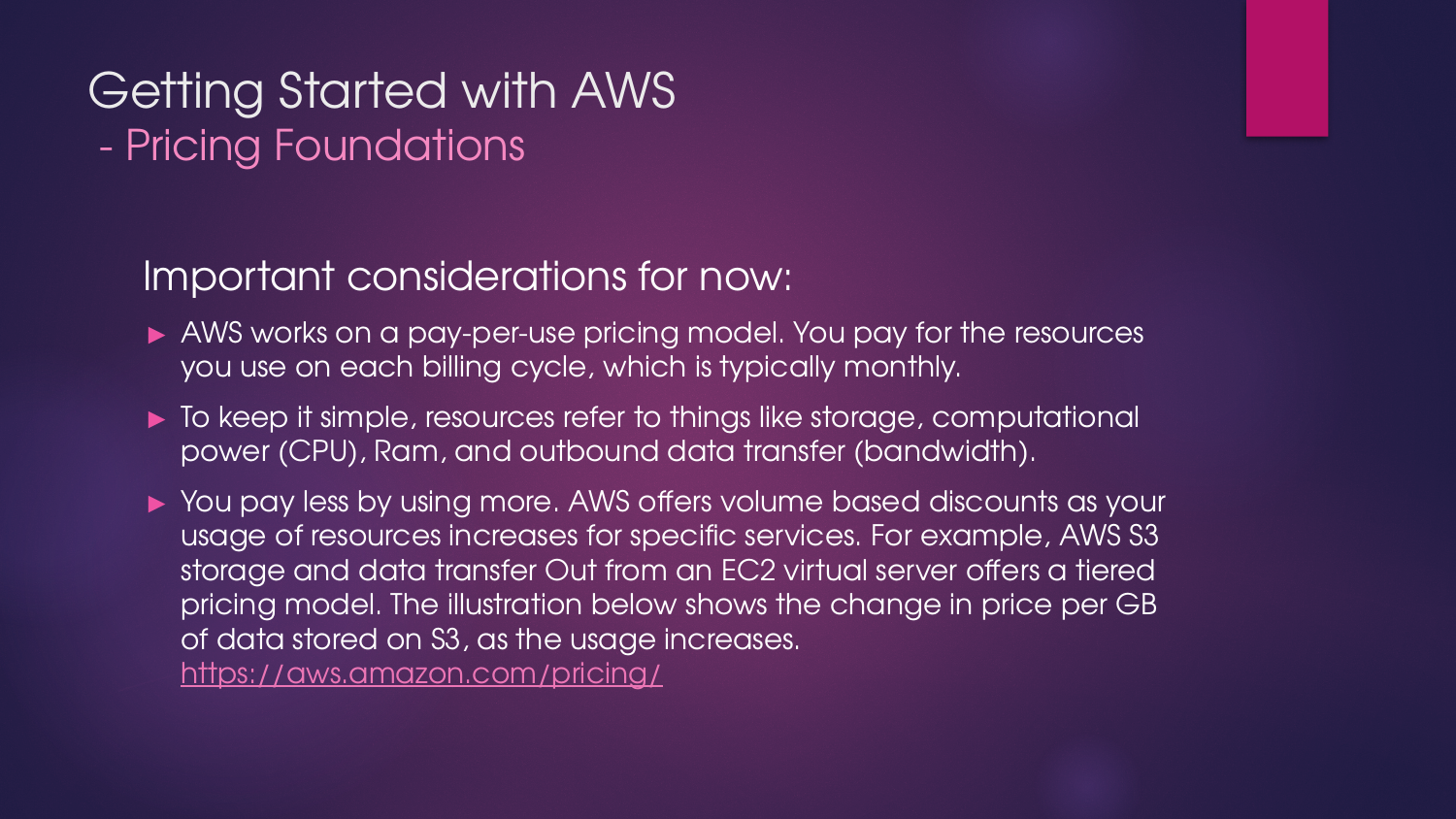

# Getting Started with AWS - Pricing Foundations
Important considerations for now:
AWS works on a pay-per-use pricing model. You pay for the resources you use on each billing cycle, which is typically monthly.
To keep it simple, resources refer to things like storage, computational power (CPU), Ram, and outbound data transfer (bandwidth).
You pay less by using more. AWS offers volume based discounts as your usage of resources increases for specific services. For example, AWS S3 storage and data transfer Out from an EC2 virtual server offers a tiered pricing model. The illustration below shows the change in price per GB of data stored on S3, as the usage increases.
https://aws.amazon.com/pricing/